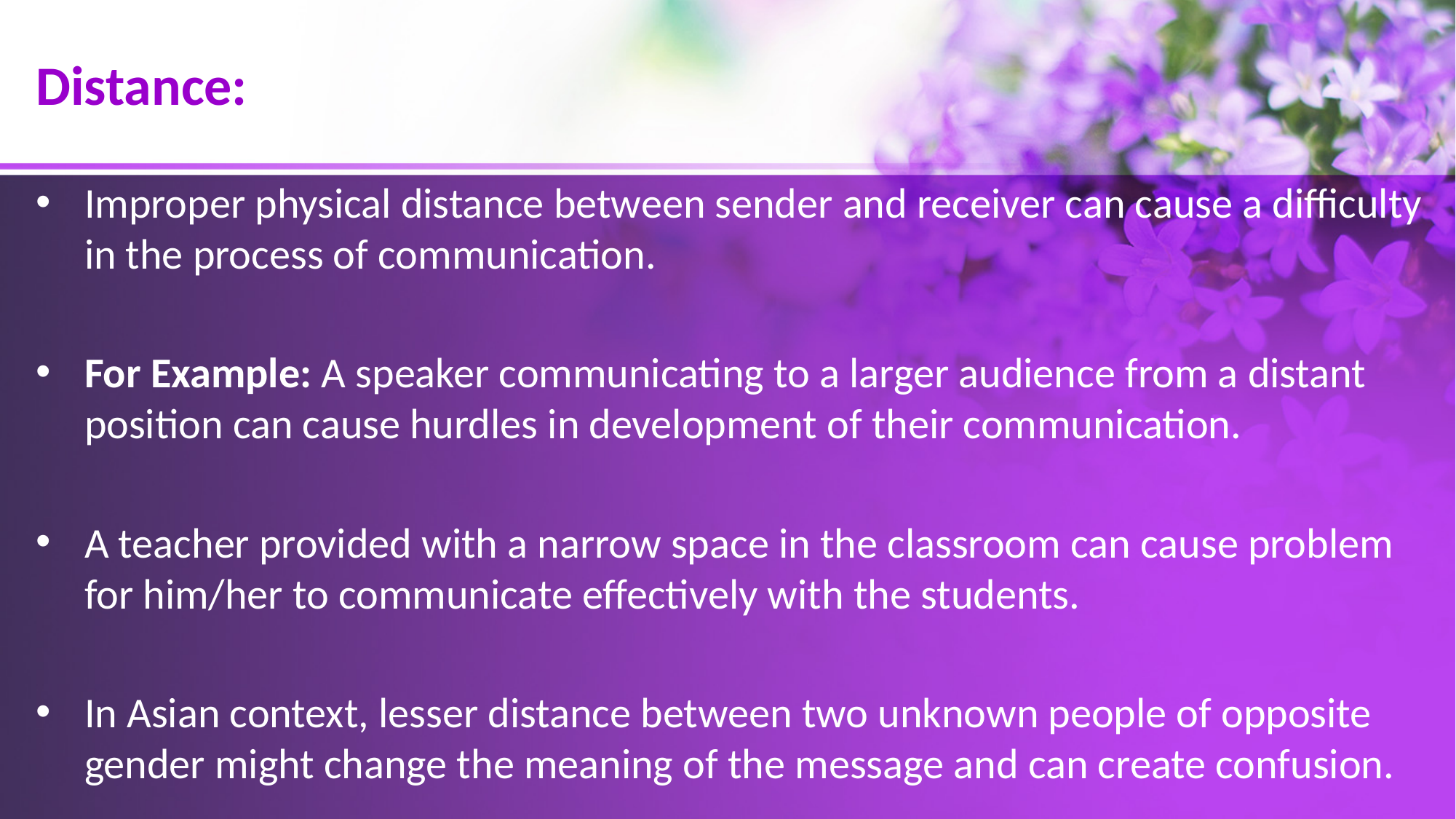

# Distance:
Improper physical distance between sender and receiver can cause a difficulty in the process of communication.

For Example: A speaker communicating to a larger audience from a distant position can cause hurdles in development of their communication.

A teacher provided with a narrow space in the classroom can cause problem for him/her to communicate effectively with the students.

In Asian context, lesser distance between two unknown people of opposite gender might change the meaning of the message and can create confusion.